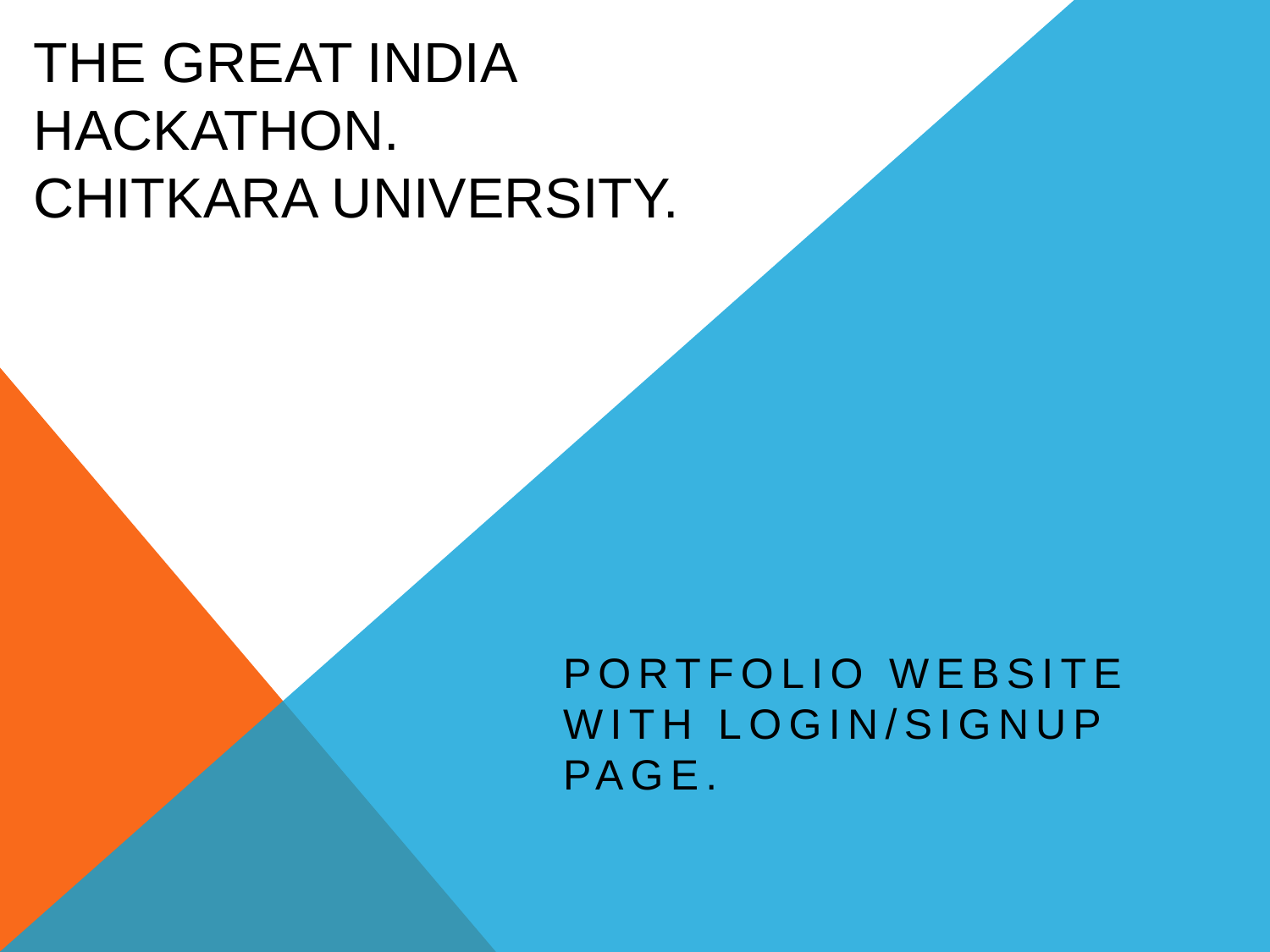

# The great india hackathon. Chitkara university.
PORTFOLIO WEBSITE WITH LOGIN/SIGNUP PAGE.